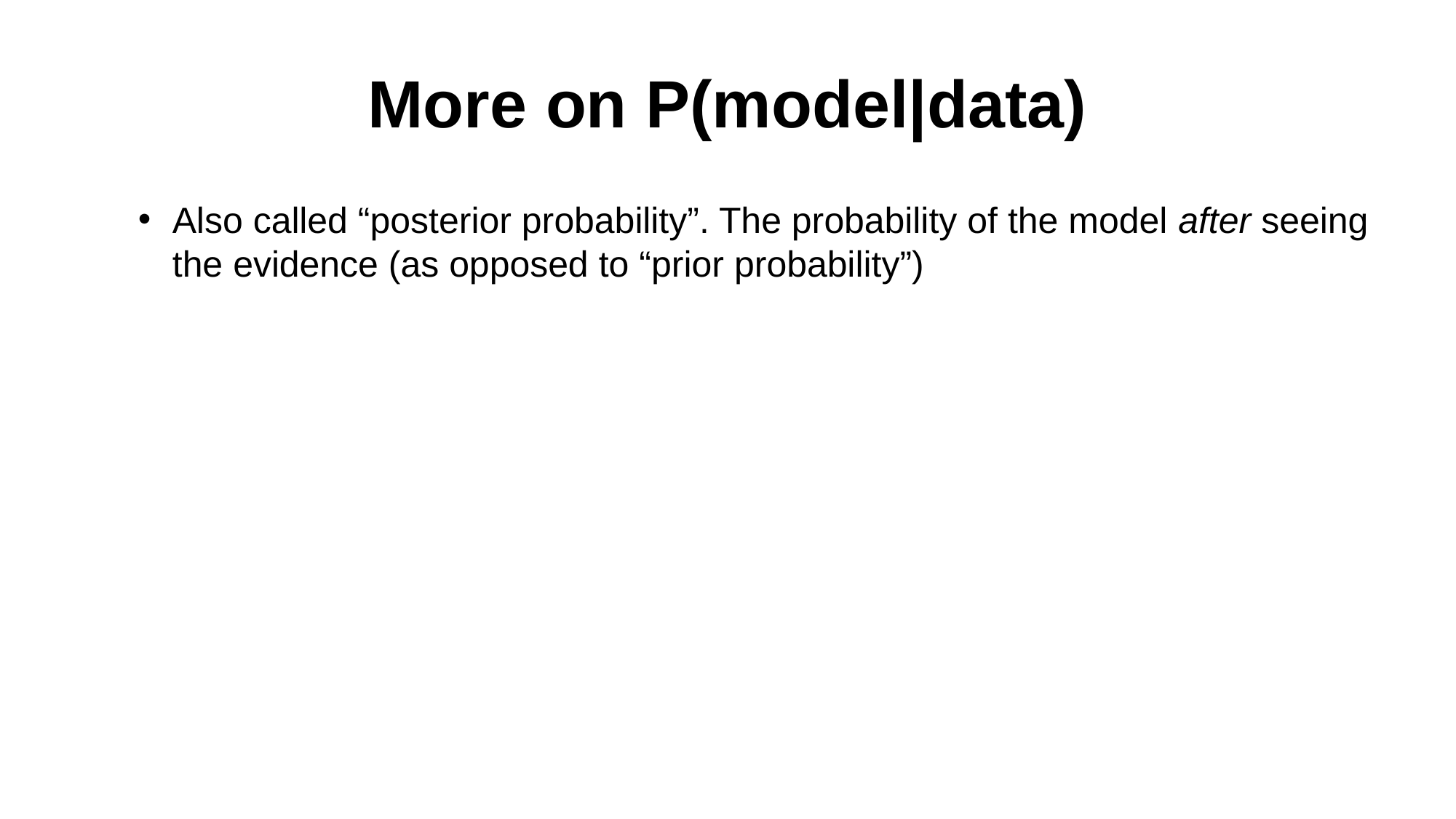

# More on P(model|data)
Also called “posterior probability”. The probability of the model after seeing the evidence (as opposed to “prior probability”)